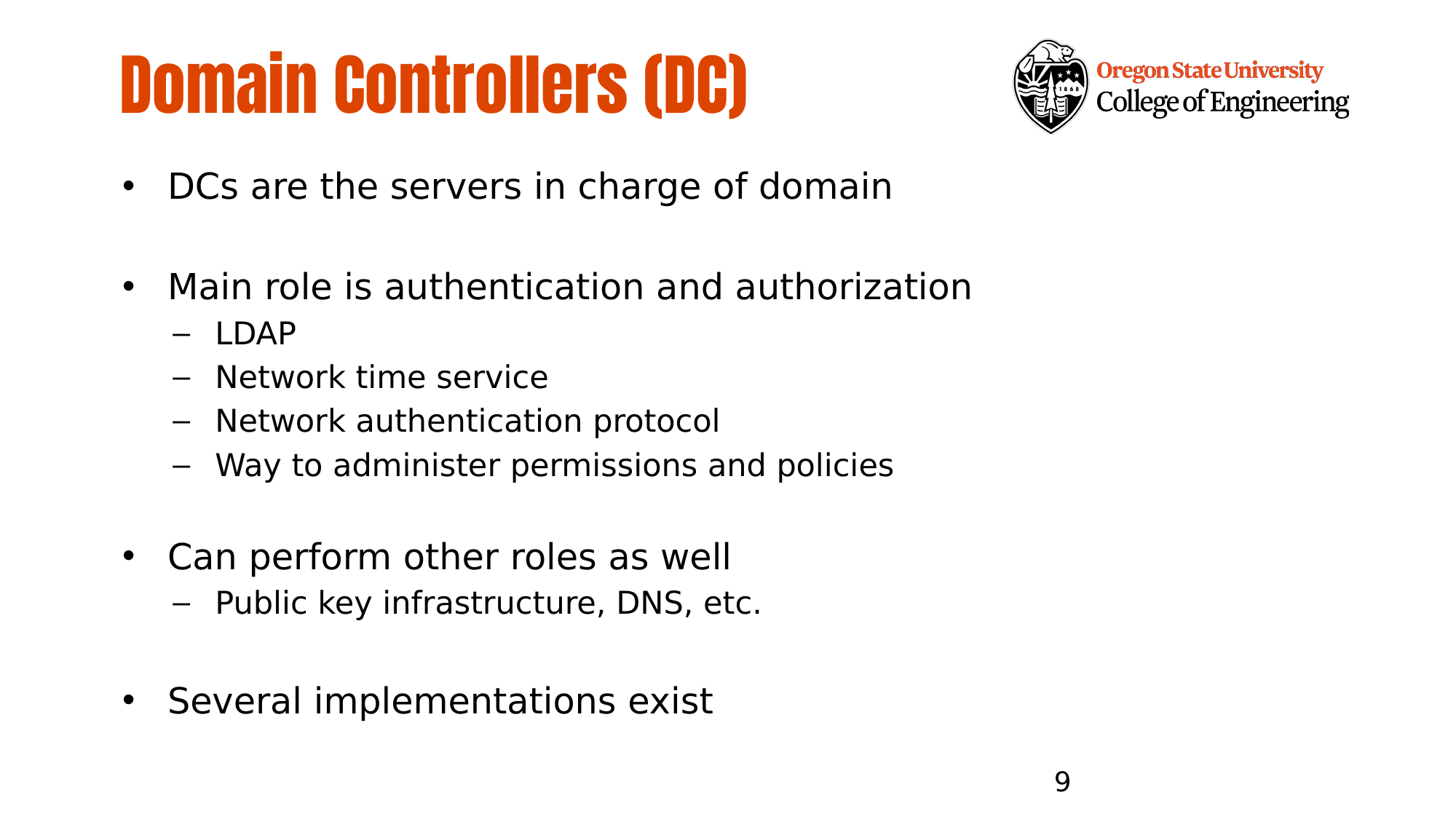

# Domain Controllers (DC)
DCs are the servers in charge of domain

Main role is authentication and authorization
LDAP
Network time service
Network authentication protocol
Way to administer permissions and policies

Can perform other roles as well
Public key infrastructure, DNS, etc.

Several implementations exist
9